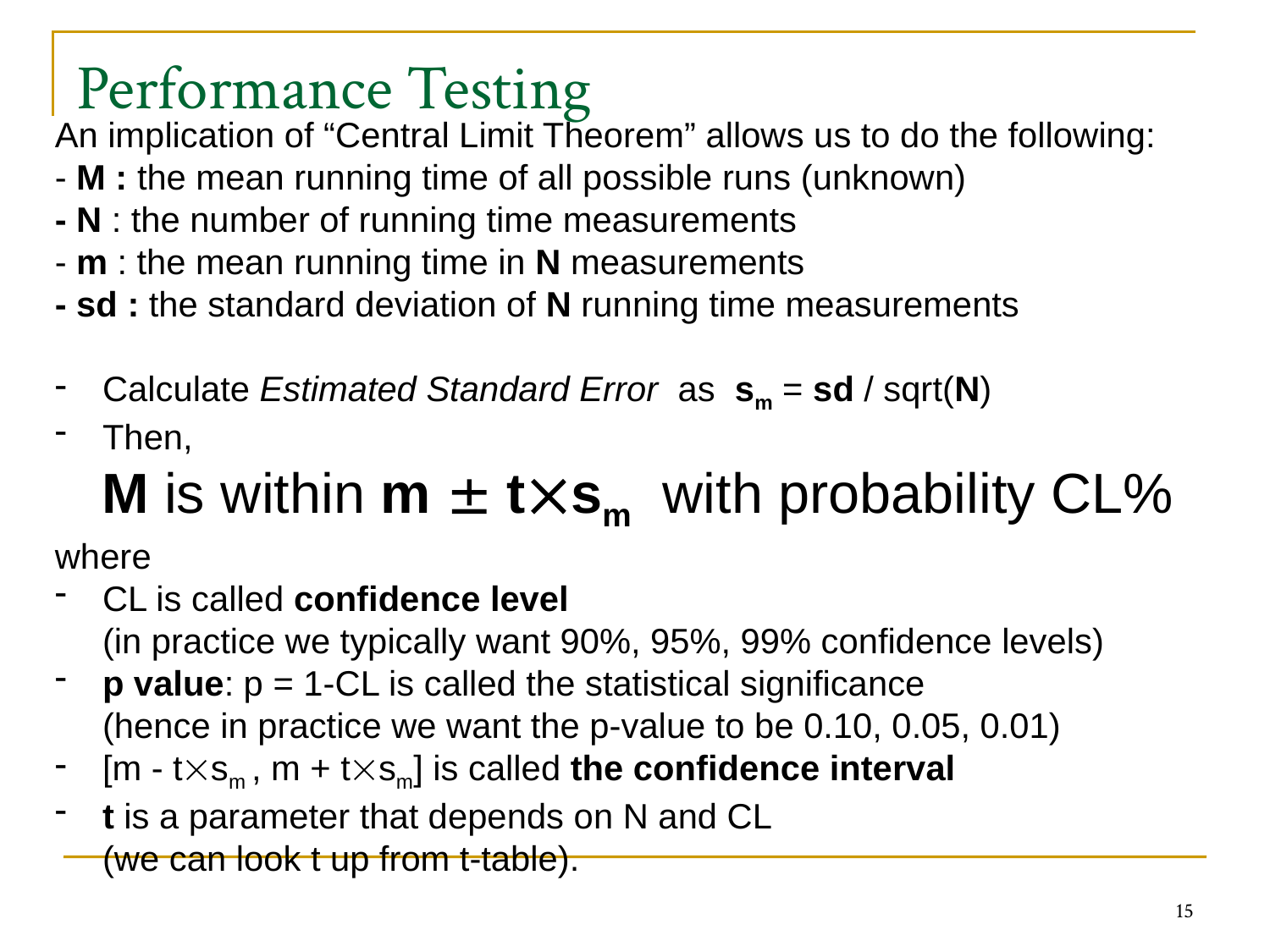

# Performance Testing
An implication of “Central Limit Theorem” allows us to do the following:
- M : the mean running time of all possible runs (unknown)
- N : the number of running time measurements
- m : the mean running time in N measurements
- sd : the standard deviation of N running time measurements

Calculate Estimated Standard Error  as  sm = sd / sqrt(N)
Then,
M is within m ± t×sm  with probability CL%
where
CL is called confidence level
(in practice we typically want 90%, 95%, 99% confidence levels)
p value: p = 1-CL is called the statistical significance
(hence in practice we want the p-value to be 0.10, 0.05, 0.01)
[m - t×sm , m + t×sm] is called the confidence interval
t is a parameter that depends on N and CL
(we can look t up from t-table).

15